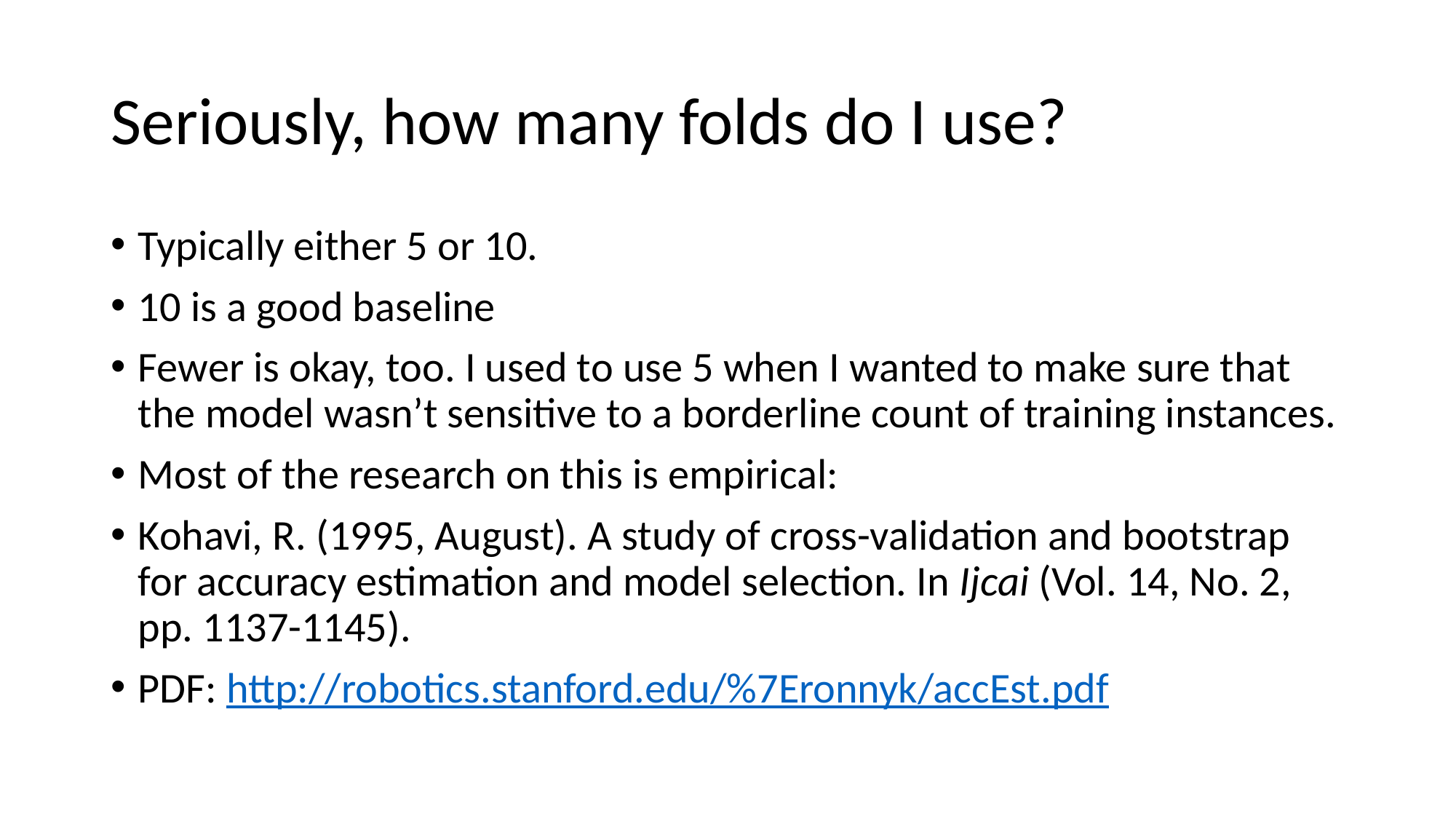

# Seriously, how many folds do I use?
Typically either 5 or 10.
10 is a good baseline
Fewer is okay, too. I used to use 5 when I wanted to make sure that the model wasn’t sensitive to a borderline count of training instances.
Most of the research on this is empirical:
Kohavi, R. (1995, August). A study of cross-validation and bootstrap for accuracy estimation and model selection. In Ijcai (Vol. 14, No. 2, pp. 1137-1145).
PDF: http://robotics.stanford.edu/%7Eronnyk/accEst.pdf